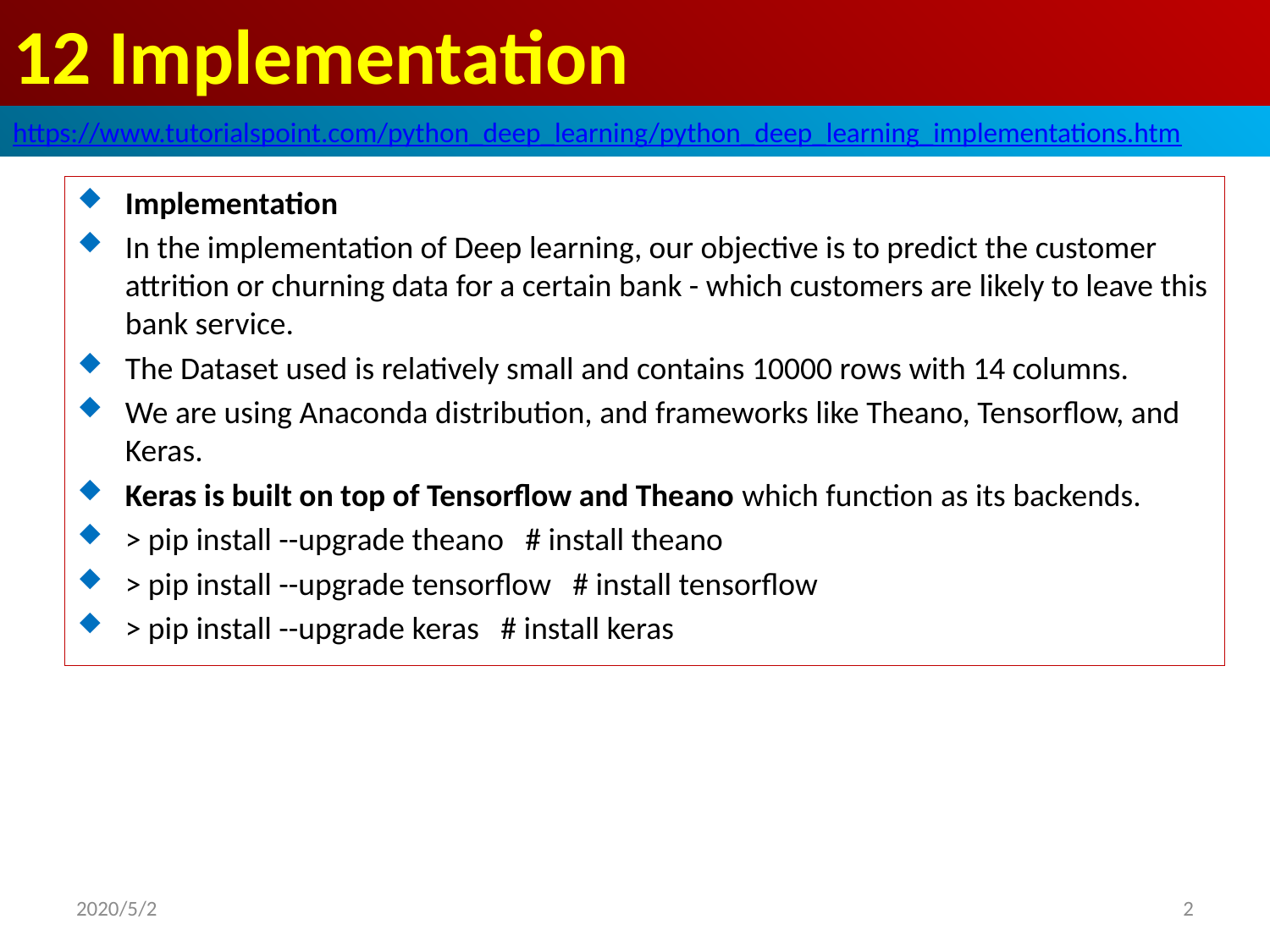

# 12 Implementation
https://www.tutorialspoint.com/python_deep_learning/python_deep_learning_implementations.htm
Implementation
In the implementation of Deep learning, our objective is to predict the customer attrition or churning data for a certain bank - which customers are likely to leave this bank service.
The Dataset used is relatively small and contains 10000 rows with 14 columns.
We are using Anaconda distribution, and frameworks like Theano, Tensorflow, and Keras.
Keras is built on top of Tensorflow and Theano which function as its backends.
> pip install --upgrade theano   # install theano
> pip install --upgrade tensorflow   # install tensorflow
> pip install --upgrade keras   # install keras
2020/5/2
2